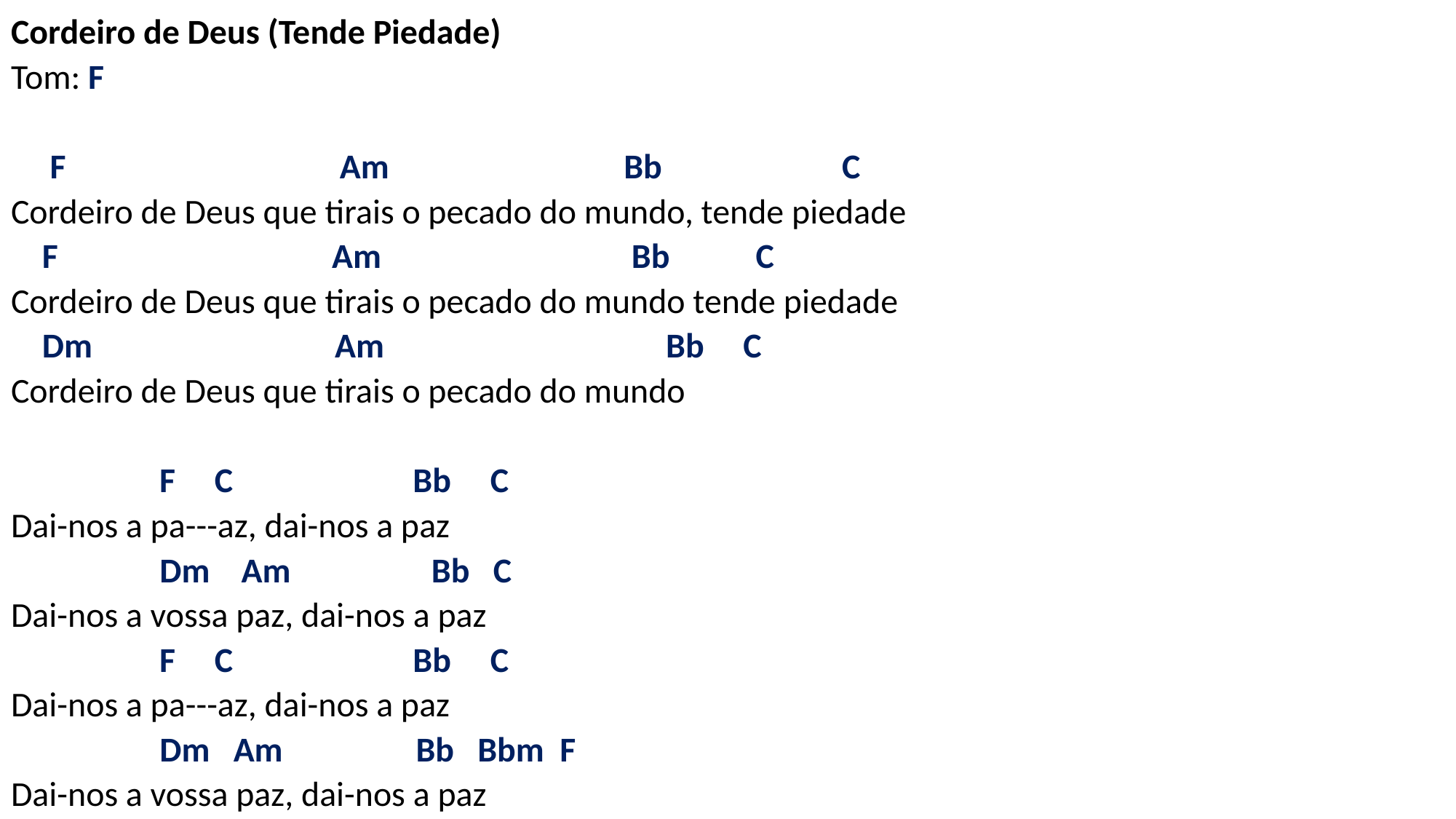

# Cordeiro de Deus (Tende Piedade) Tom: F F                                   Am                              Bb                       C Cordeiro de Deus que tirais o pecado do mundo, tende piedade F                                   Am                                Bb           C Cordeiro de Deus que tirais o pecado do mundo tende piedade Dm                               Am                                    Bb     C Cordeiro de Deus que tirais o pecado do mundo F     C                       Bb     C Dai-nos a pa---az, dai-nos a paz Dm    Am                  Bb   C Dai-nos a vossa paz, dai-nos a paz F     C                       Bb     C Dai-nos a pa---az, dai-nos a paz Dm   Am                 Bb   Bbm  F Dai-nos a vossa paz, dai-nos a paz